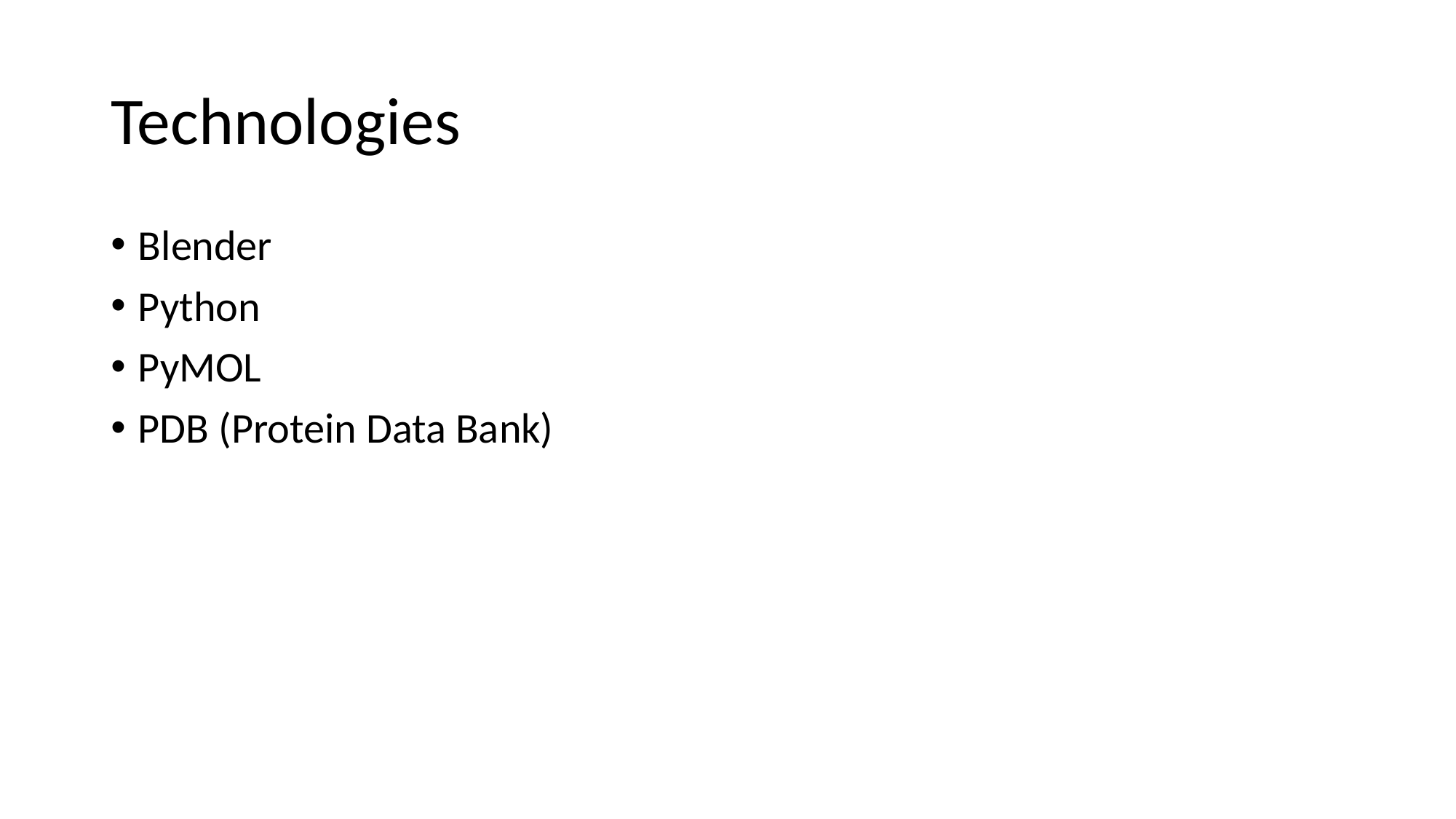

# Technologies
Blender
Python
PyMOL
PDB (Protein Data Bank)